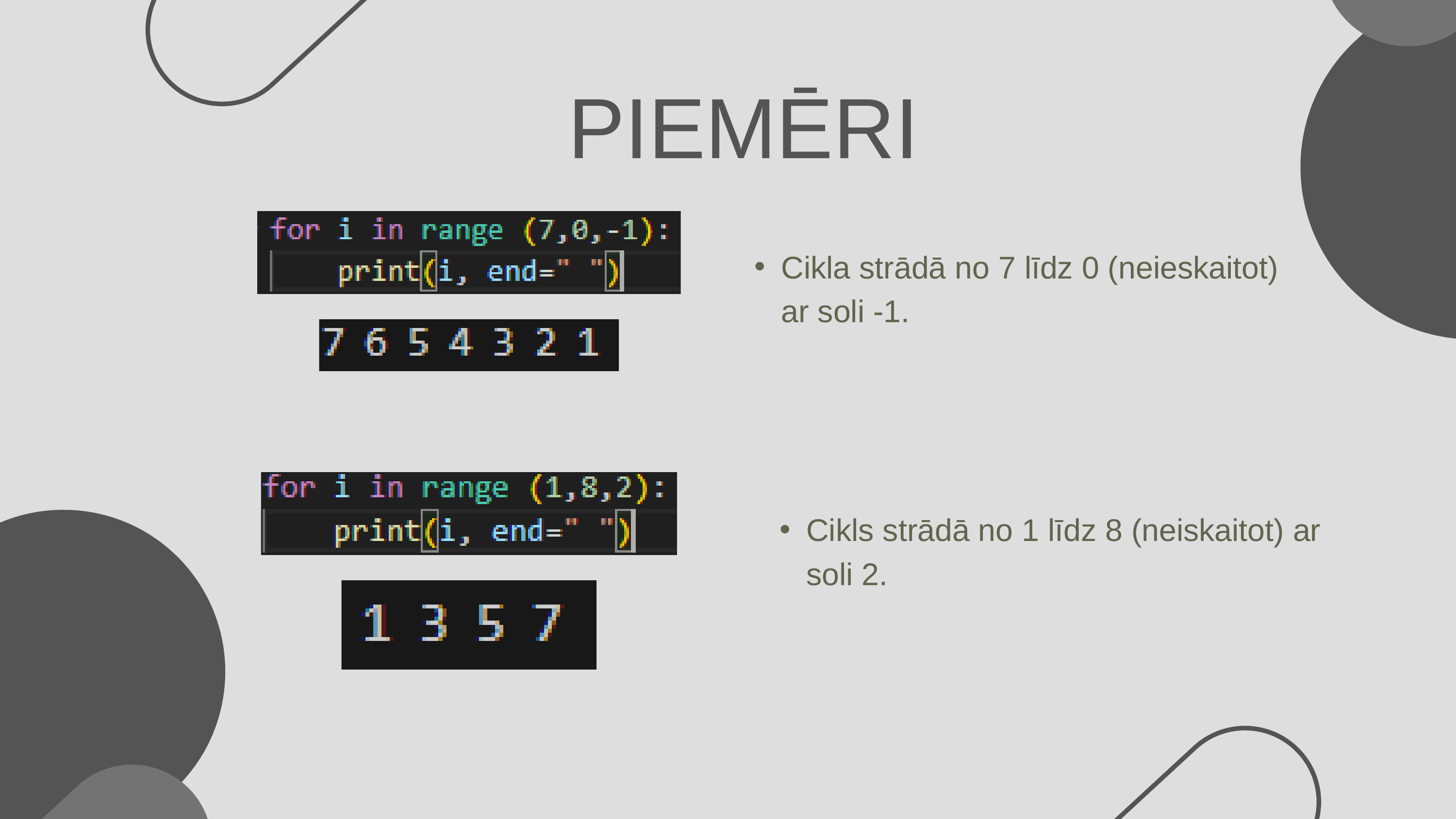

PIEMĒRI

Cikla strādā no 7 līdz 0 (neieskaitot) ar soli -1.

Cikls strādā no 1 līdz 8 (neiskaitot) ar soli 2.